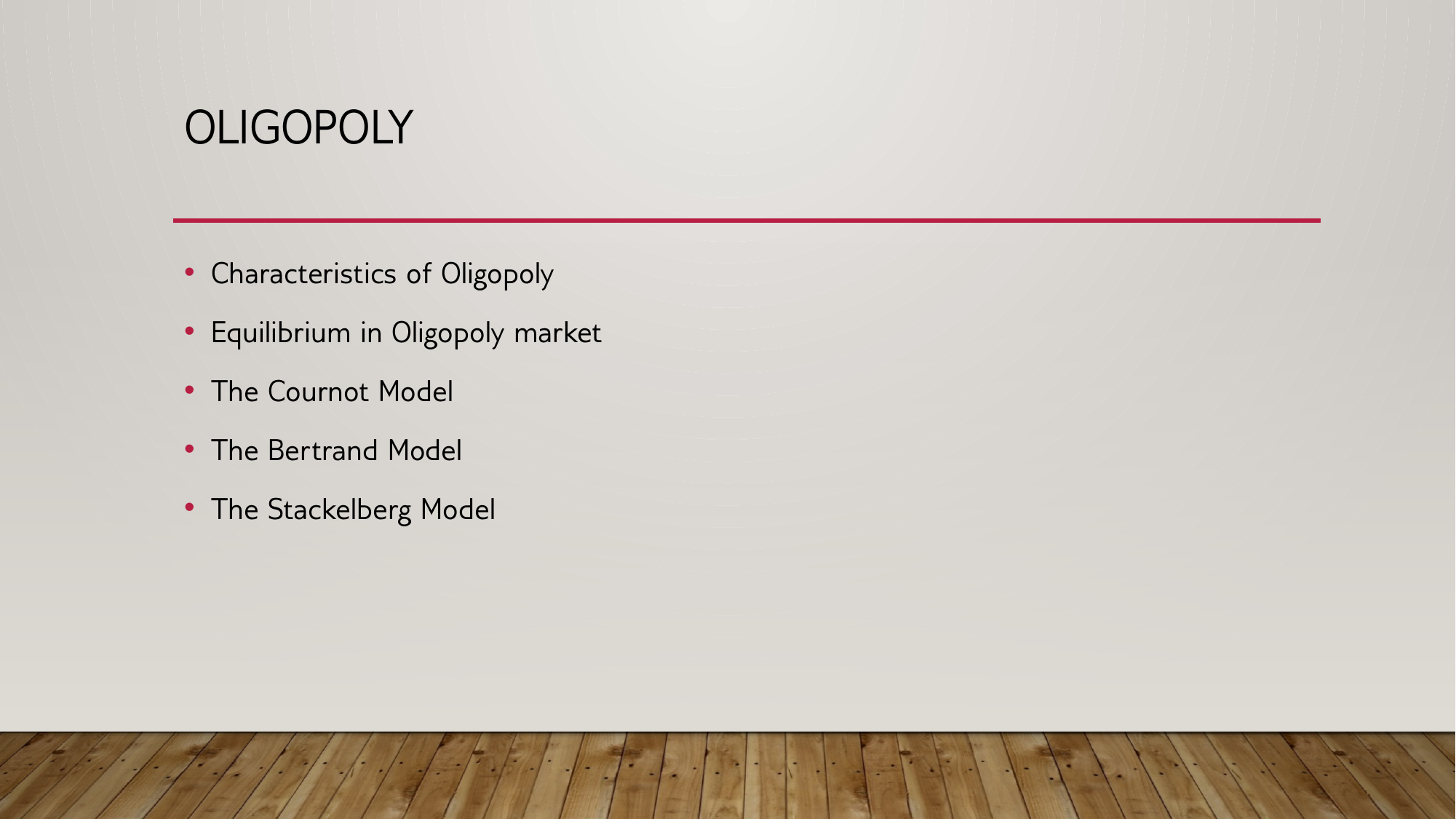

# Oligopoly
Characteristics of Oligopoly
Equilibrium in Oligopoly market
The Cournot Model
The Bertrand Model
The Stackelberg Model